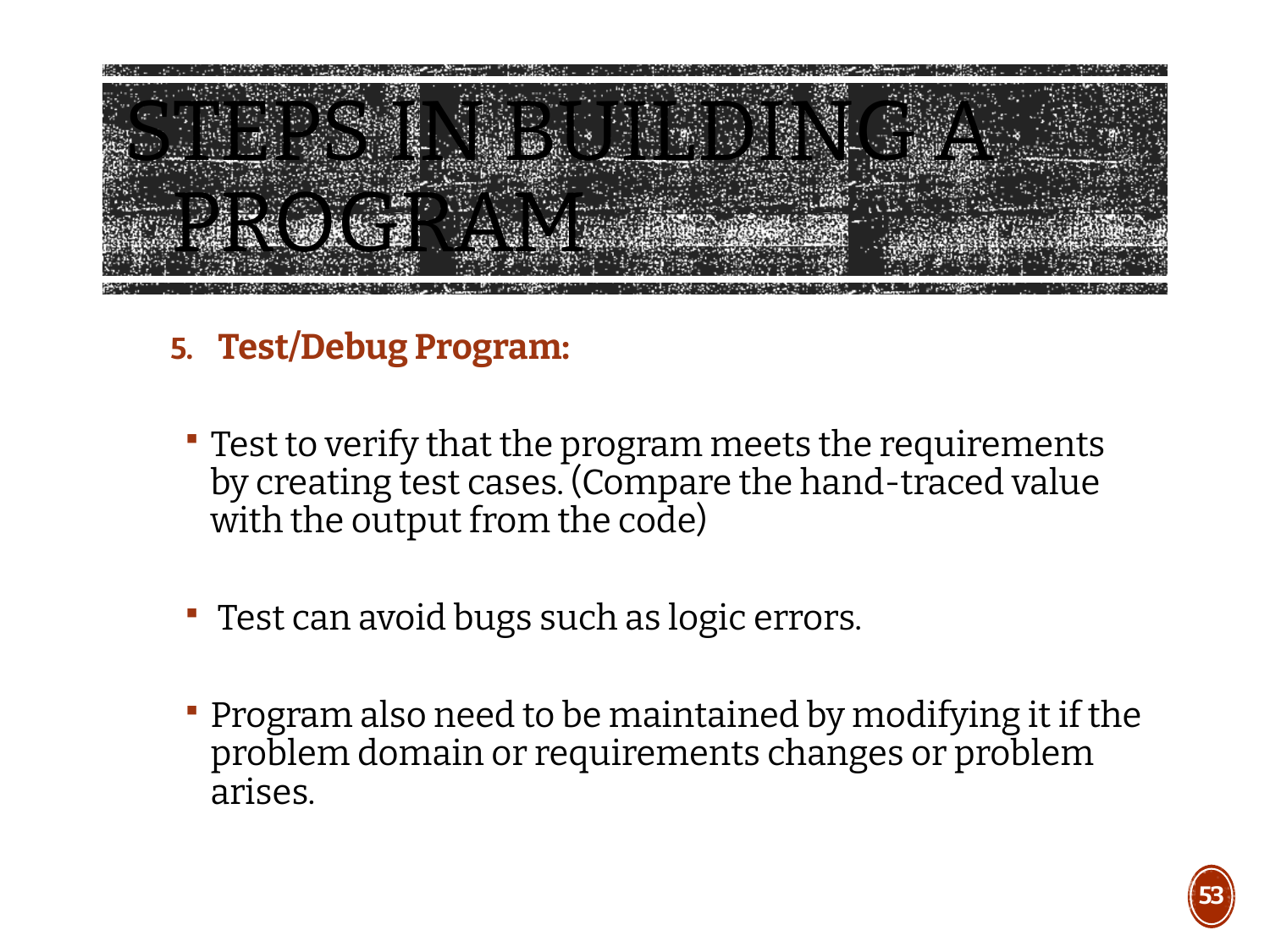

# Steps in Building a Program

Test/Debug Program:

Test to verify that the program meets the requirements by creating test cases. (Compare the hand-traced value with the output from the code)

 Test can avoid bugs such as logic errors.

Program also need to be maintained by modifying it if the problem domain or requirements changes or problem arises.

53